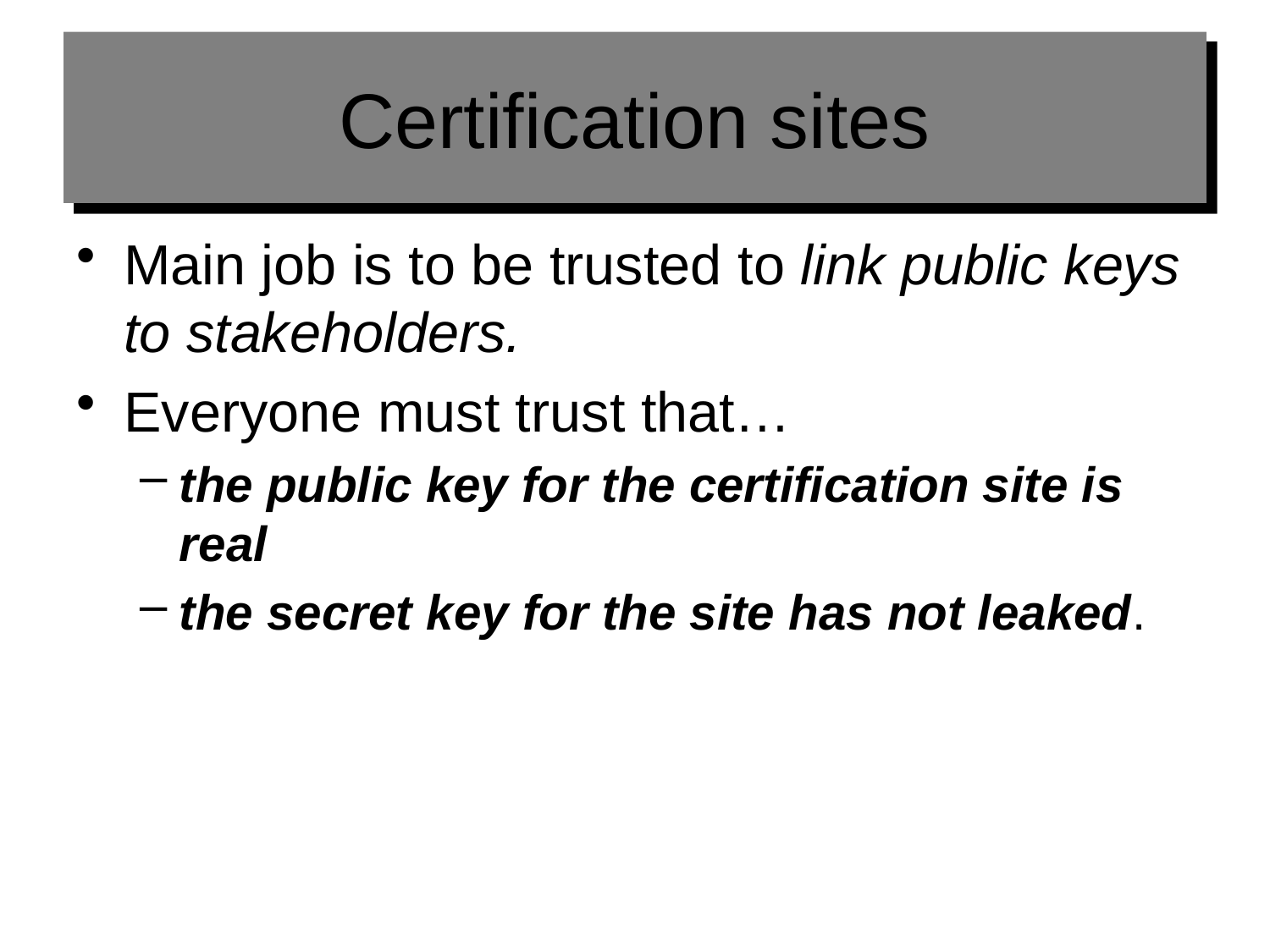

# Certification sites
Main job is to be trusted to link public keys to stakeholders.
Everyone must trust that…
the public key for the certification site is real
the secret key for the site has not leaked.